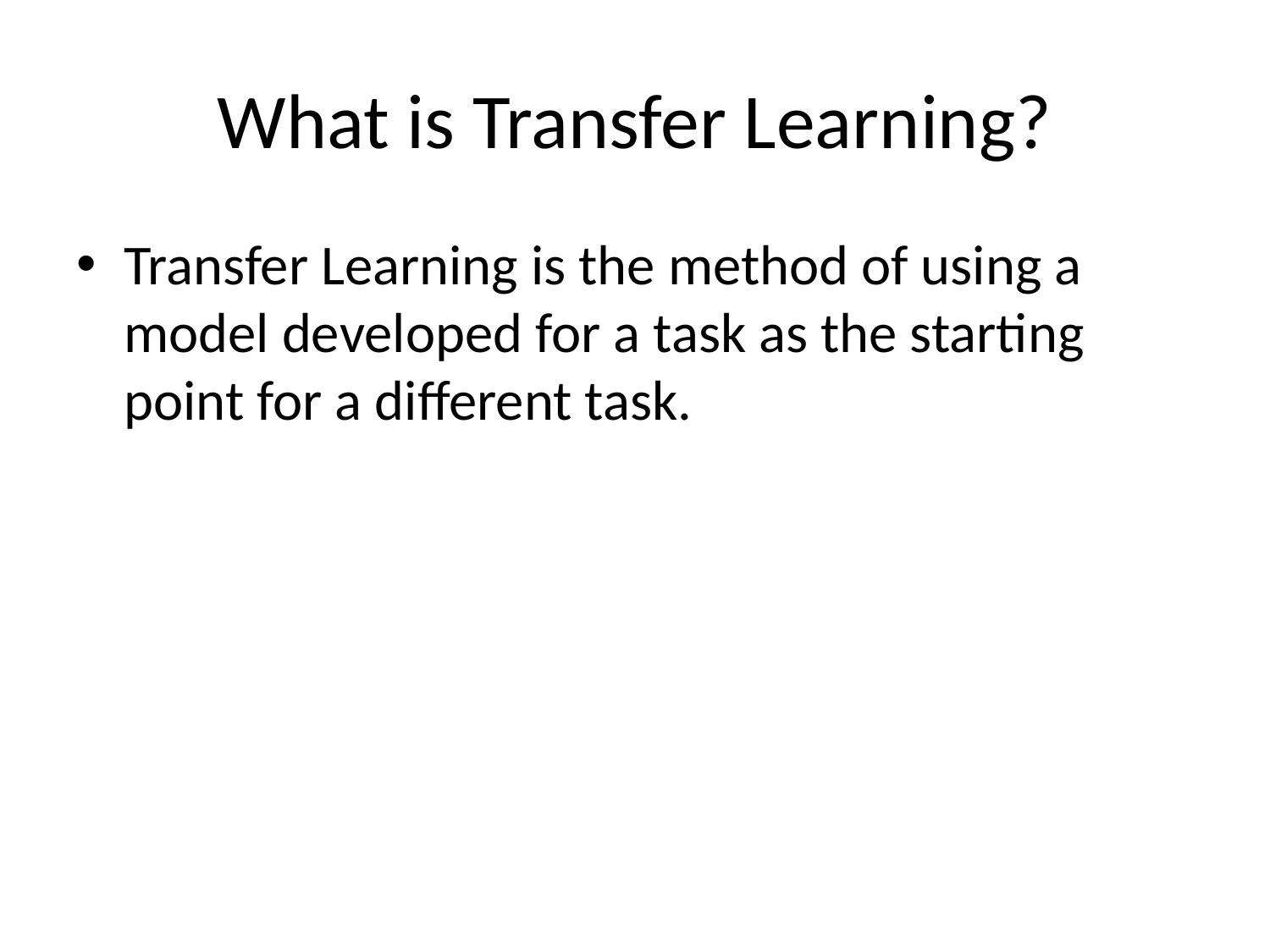

# What is Transfer Learning?
Transfer Learning is the method of using a model developed for a task as the starting point for a different task.